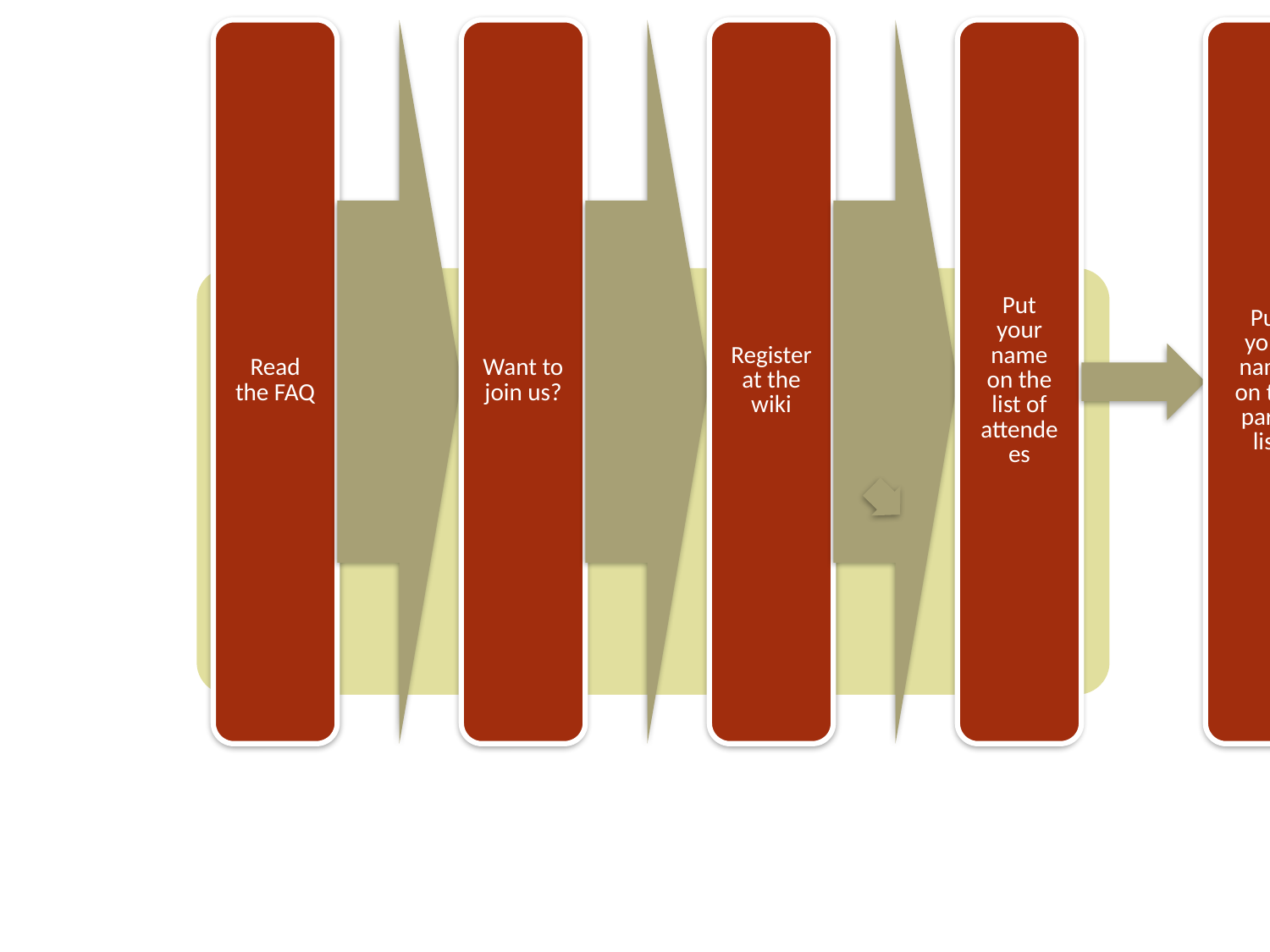

Read the FAQ
Want to
join us?
Register at the wiki
Put your name on the list of attendees